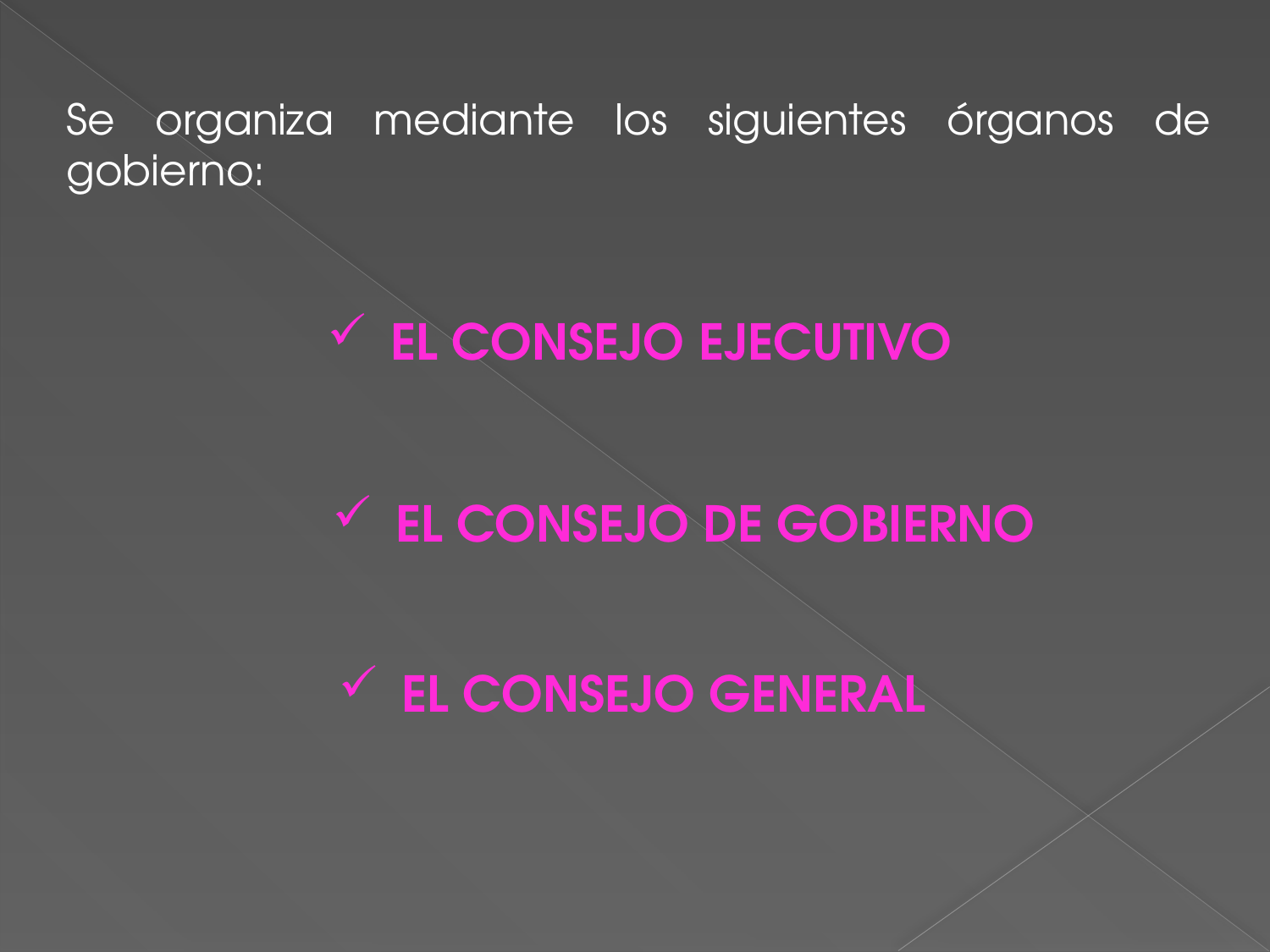

Se organiza mediante los siguientes órganos de gobierno:

EL CONSEJO EJECUTIVO
EL CONSEJO DE GOBIERNO
EL CONSEJO GENERAL